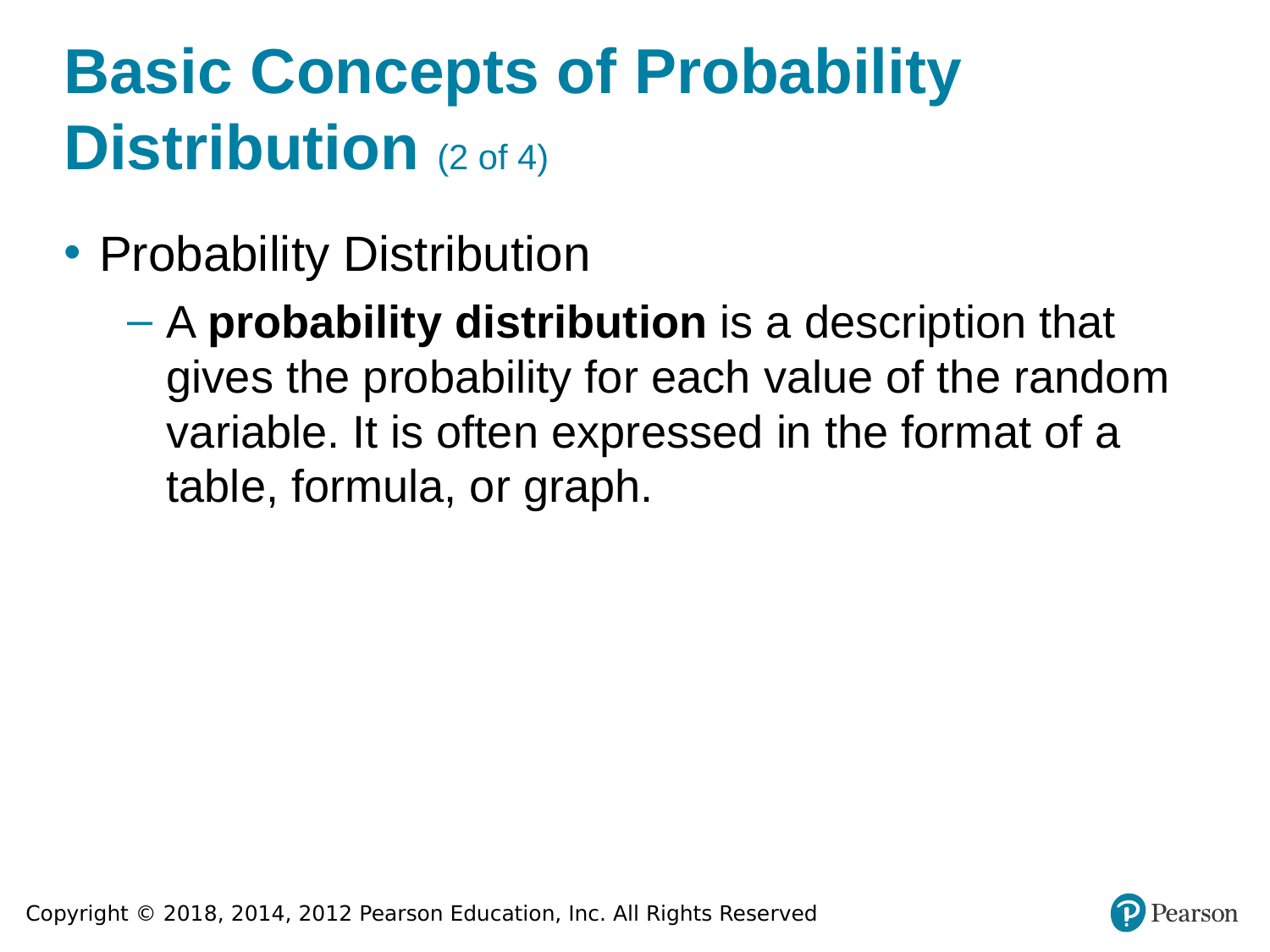

# Basic Concepts of Probability Distribution (2 of 4)
Probability Distribution
A probability distribution is a description that gives the probability for each value of the random variable. It is often expressed in the format of a table, formula, or graph.